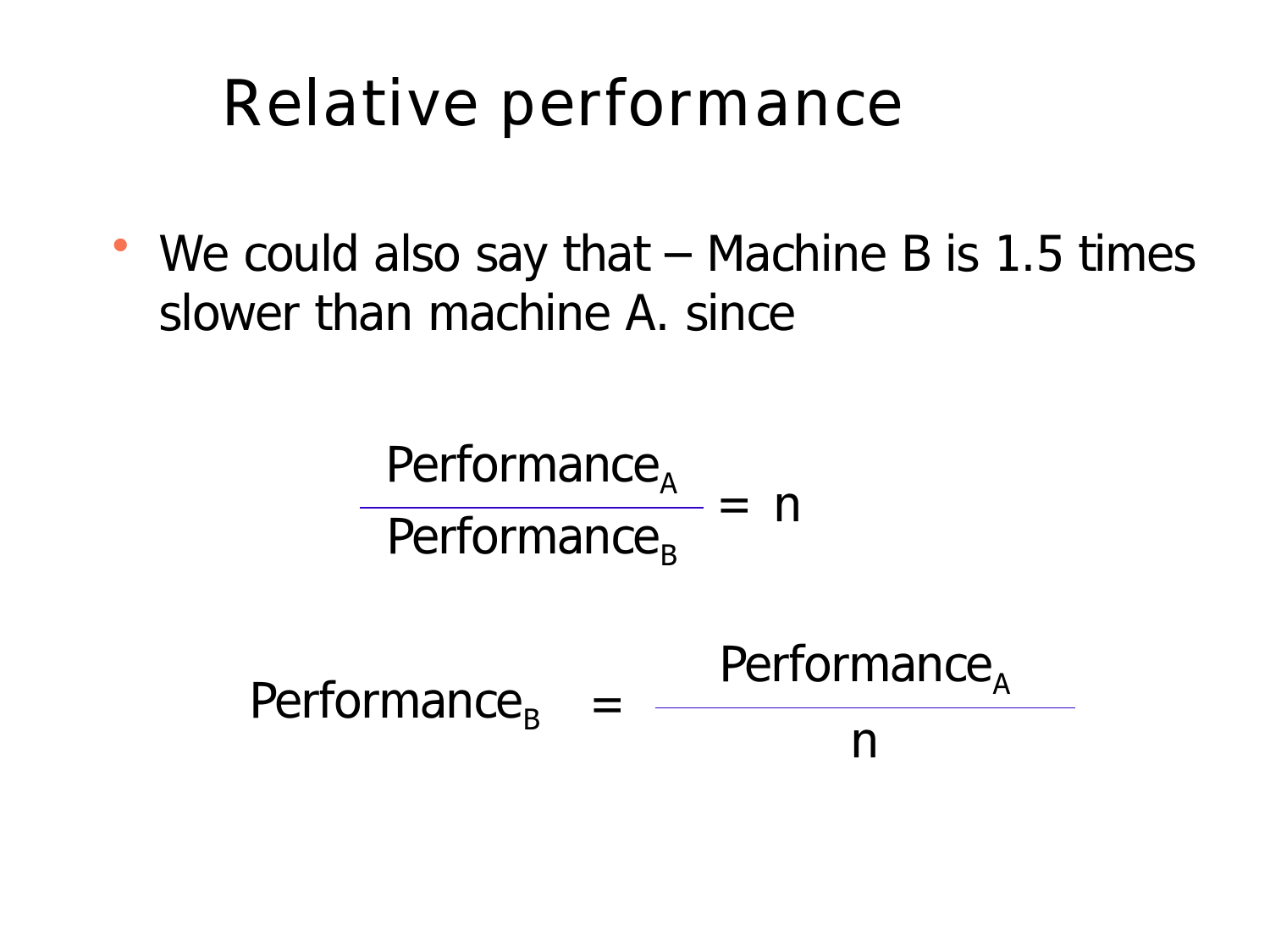

# Relative performance
We could also say that – Machine B is 1.5 times slower than machine A. since

| PerformanceA | = | n |
| --- | --- | --- |
| PerformanceB |  |  |
| PerformanceB | = | PerformanceA |
| --- | --- | --- |
|  |  | n |